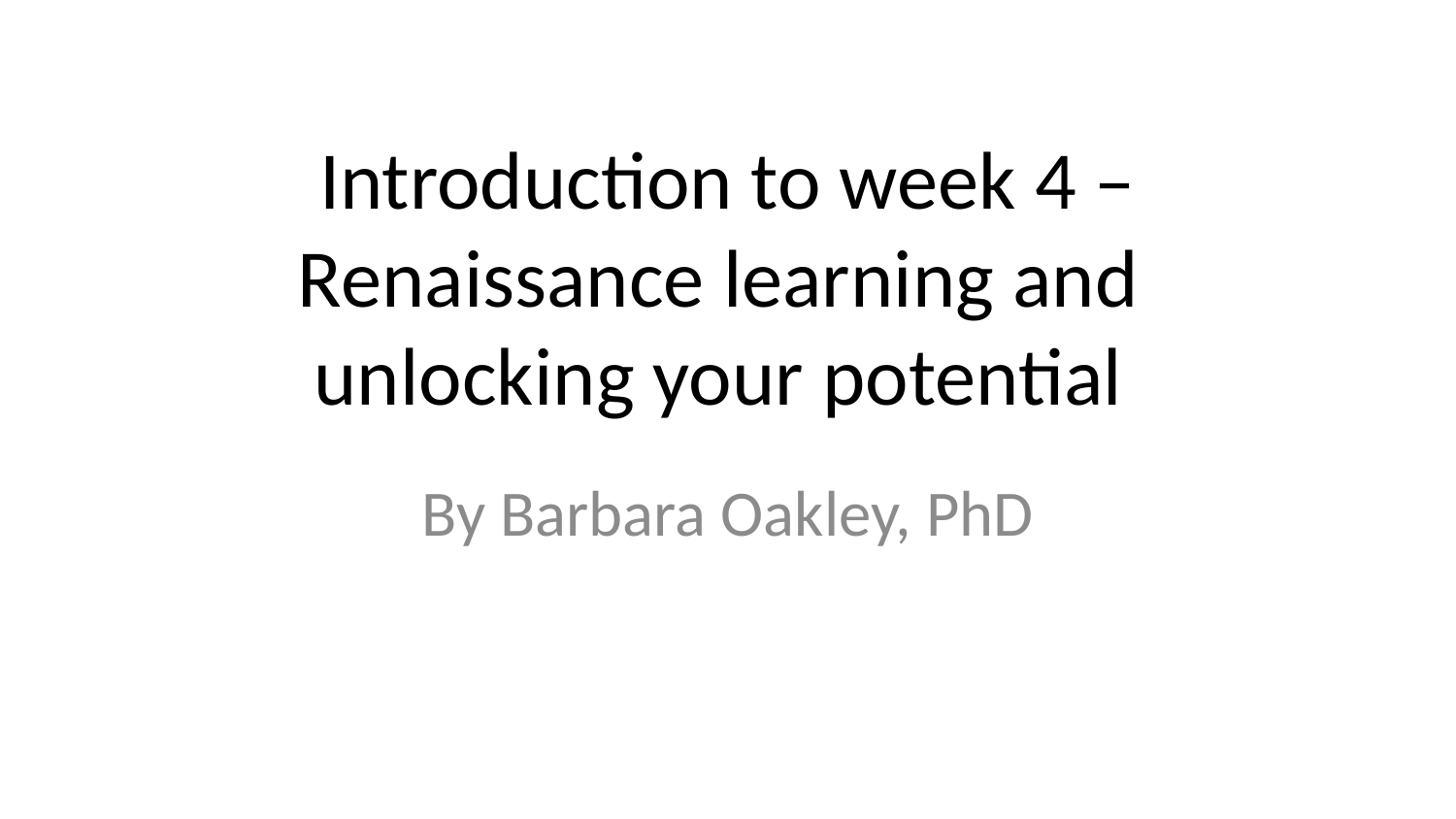

# Introduction to week 4 – Renaissance learning and unlocking your potential
By Barbara Oakley, PhD